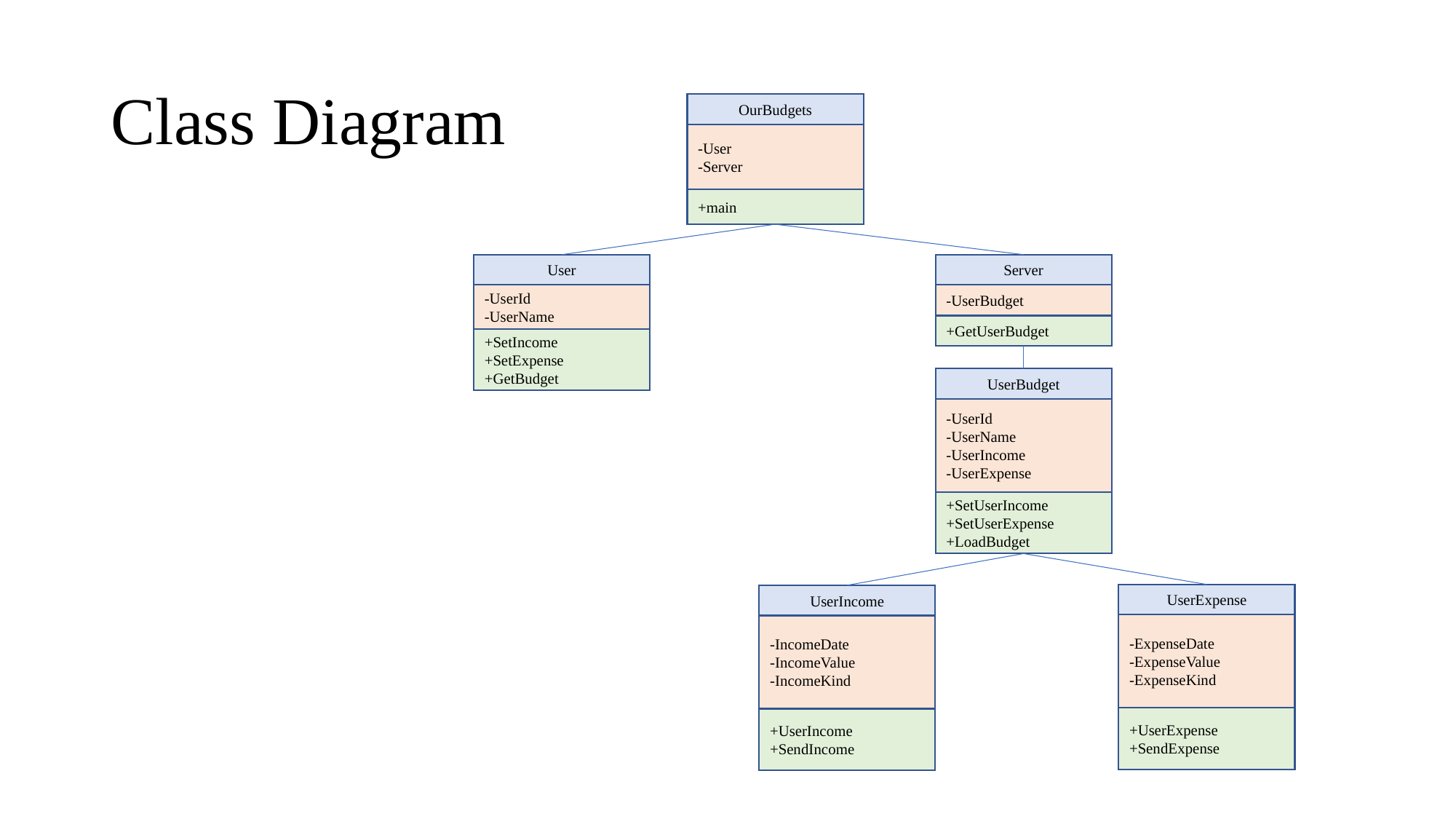

# Class Diagram
OurBudgets
-User
-Server
+main
Server
-UserBudget
+GetUserBudget
User
-UserId
-UserName
+SetIncome
+SetExpense
+GetBudget
UserBudget
-UserId
-UserName
-UserIncome
-UserExpense
+SetUserIncome
+SetUserExpense
+LoadBudget
UserExpense
-ExpenseDate
-ExpenseValue
-ExpenseKind
+UserExpense
+SendExpense
UserIncome
-IncomeDate
-IncomeValue
-IncomeKind
+UserIncome
+SendIncome